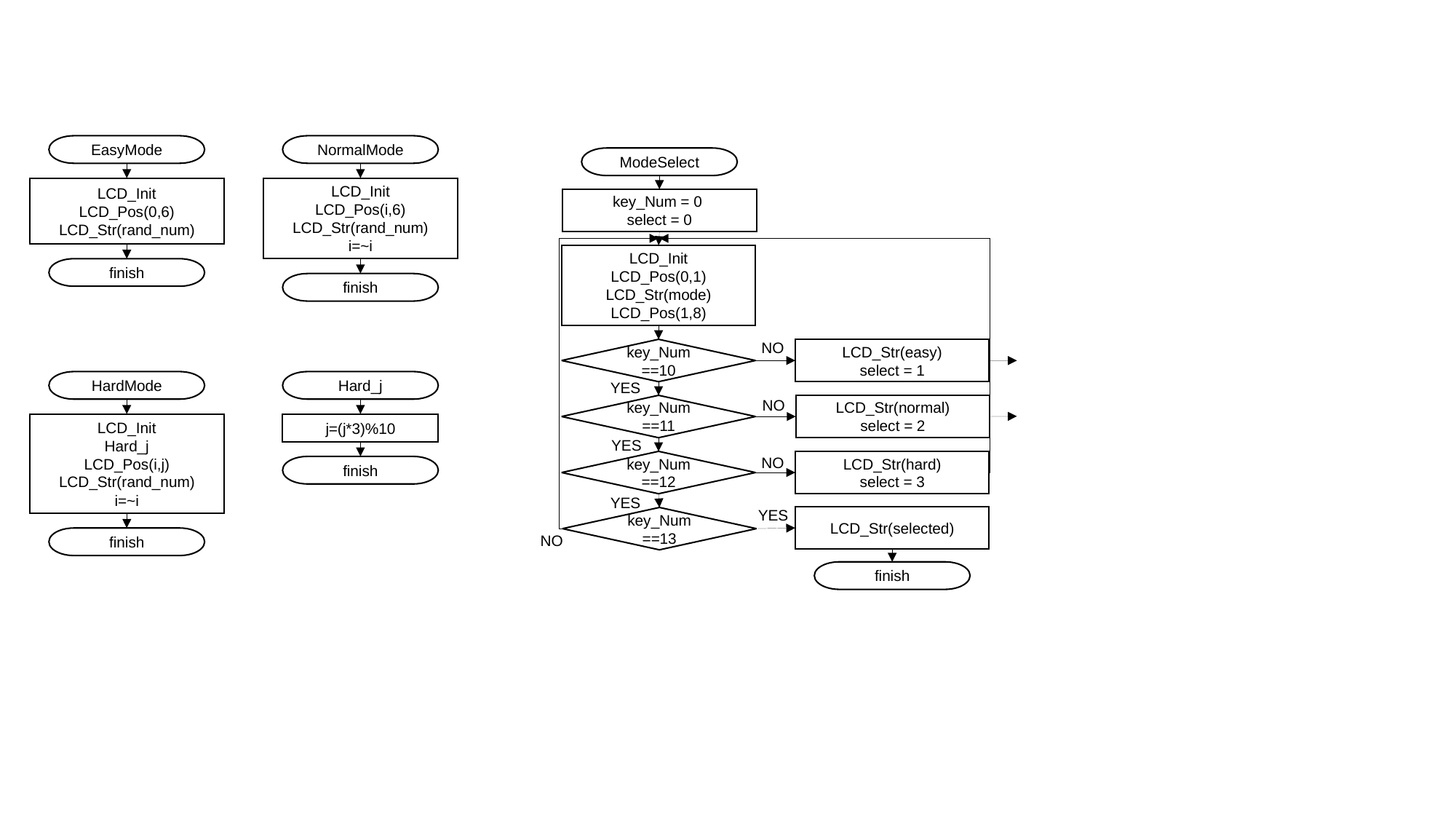

EasyMode
NormalMode
ModeSelect
LCD_Init
LCD_Pos(0,6)
LCD_Str(rand_num)
LCD_Init
LCD_Pos(i,6)
LCD_Str(rand_num)
i=~i
key_Num = 0
select = 0
LCD_Init
LCD_Pos(0,1)
LCD_Str(mode)
LCD_Pos(1,8)
finish
finish
NO
LCD_Str(easy)
select = 1
key_Num
==10
HardMode
Hard_j
YES
NO
LCD_Str(normal)
select = 2
key_Num
==11
LCD_Init
Hard_j
LCD_Pos(i,j)
LCD_Str(rand_num)
i=~i
j=(j*3)%10
YES
NO
key_Num
==12
LCD_Str(hard)
select = 3
finish
YES
YES
LCD_Str(selected)
key_Num
==13
NO
finish
finish